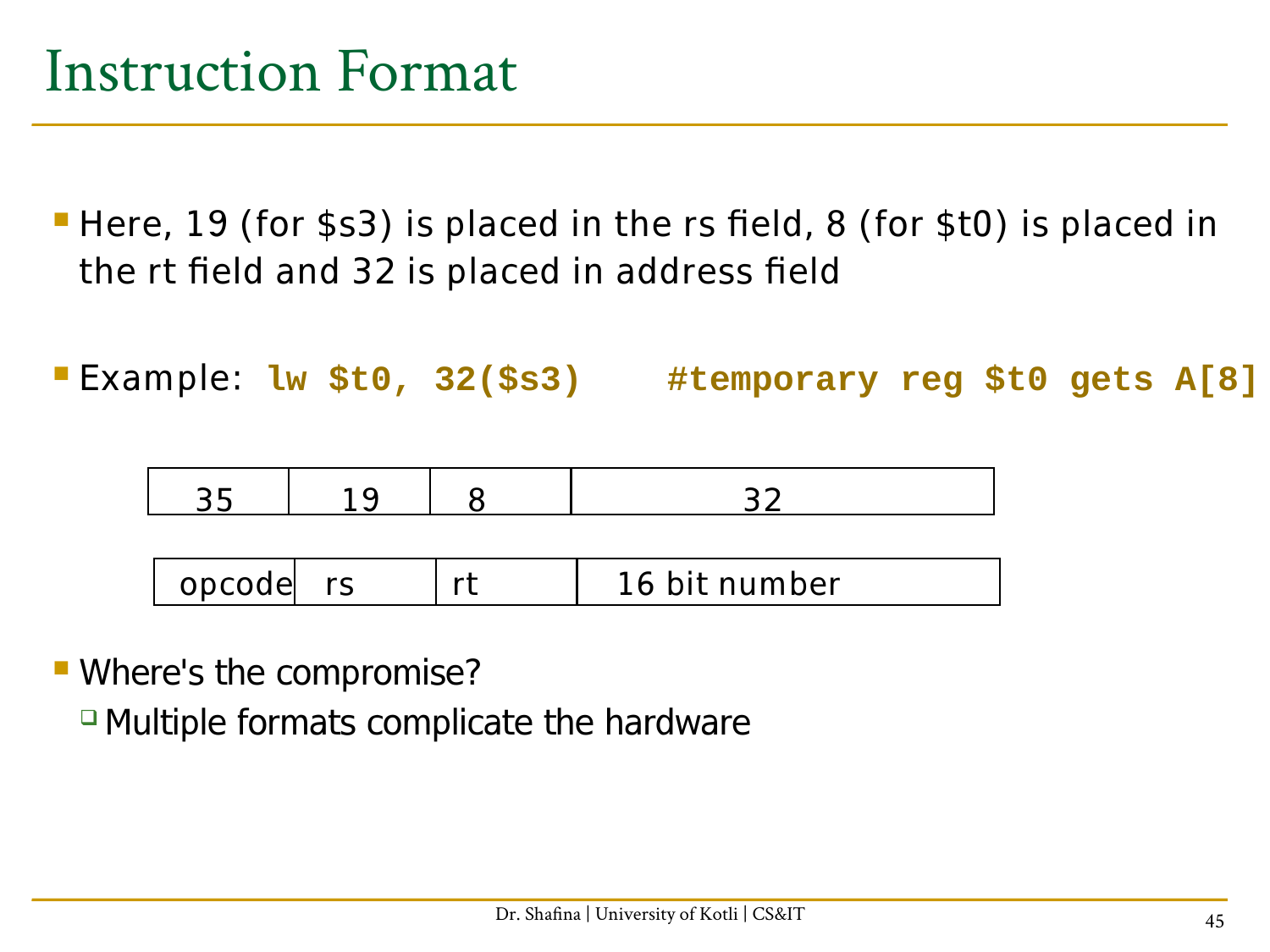

# Instruction Format
Here, 19 (for $s3) is placed in the rs field, 8 (for $t0) is placed in the rt field and 32 is placed in address field

Example:  lw $t0, 32($s3)    #temporary reg $t0 gets A[8]

Where's the compromise?
Multiple formats complicate the hardware

35	  19	  8	                  32
opcode	  rs	  rt	      16 bit number

Dr. Shafina | University of Kotli | CS&IT
45